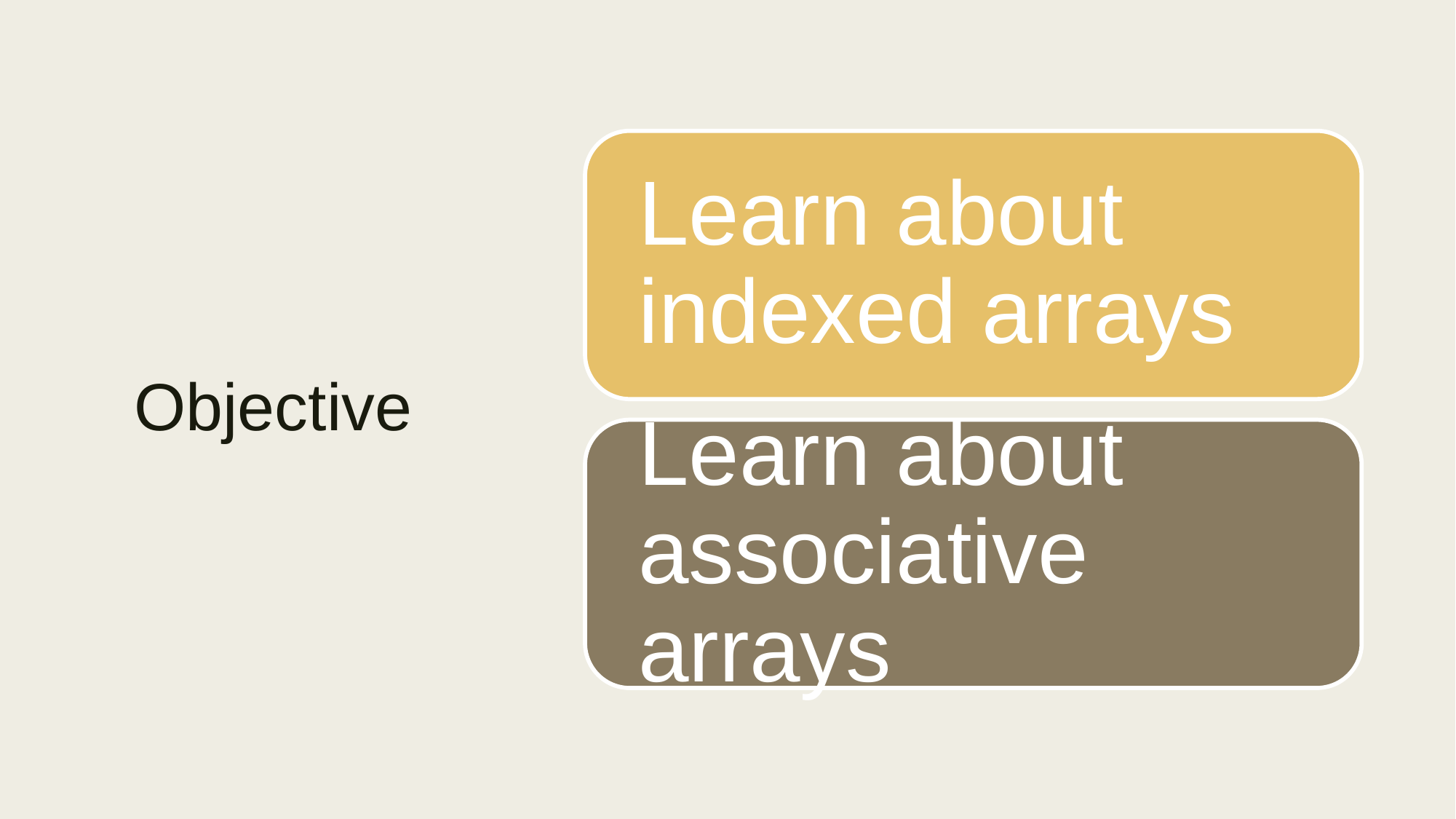

# Objective
Learn about indexed arrays
Learn about associative arrays